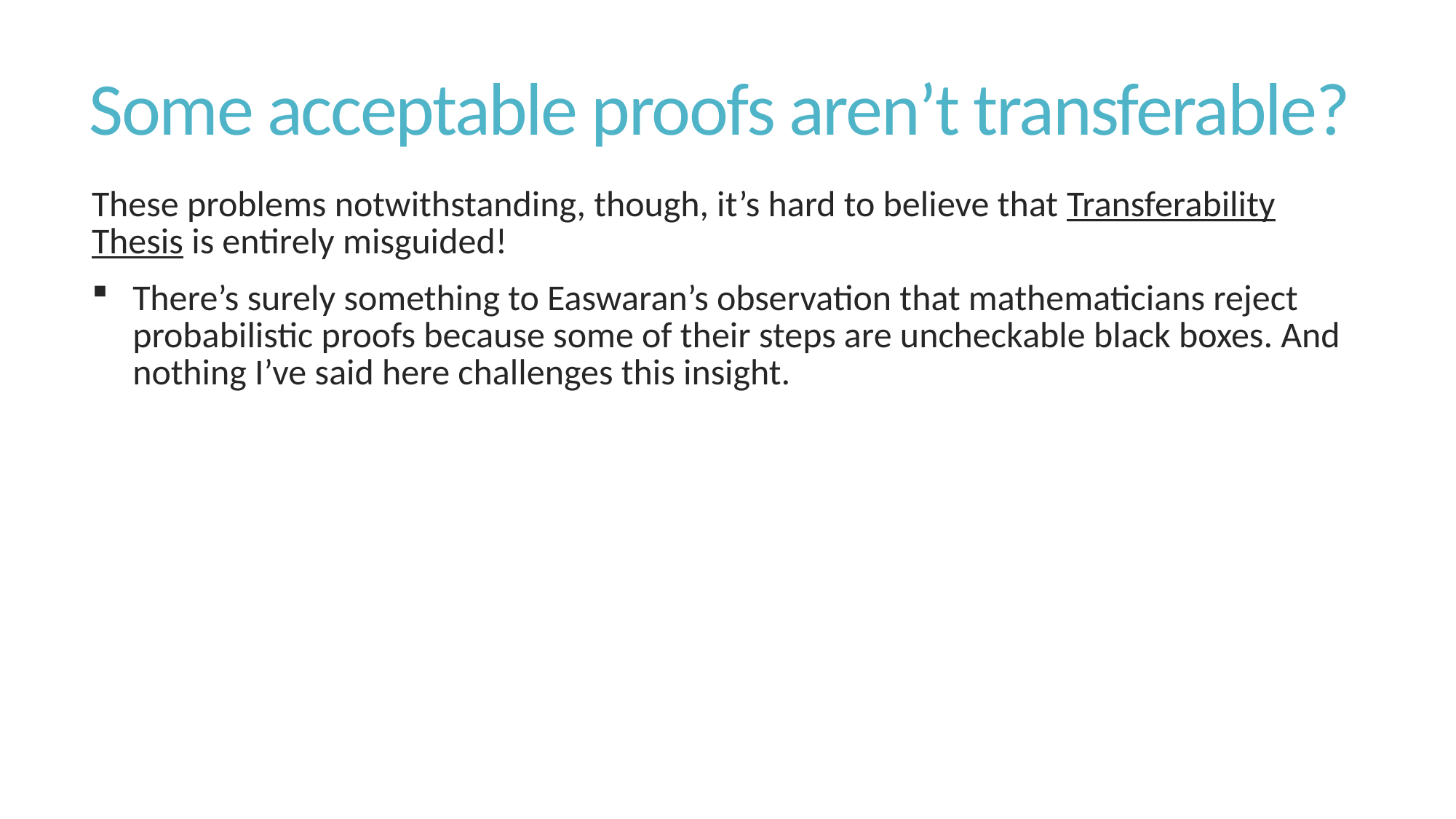

# Some acceptable proofs aren’t transferable?
These problems notwithstanding, though, it’s hard to believe that Transferability Thesis is entirely misguided!
There’s surely something to Easwaran’s observation that mathematicians reject probabilistic proofs because some of their steps are uncheckable black boxes. And nothing I’ve said here challenges this insight.